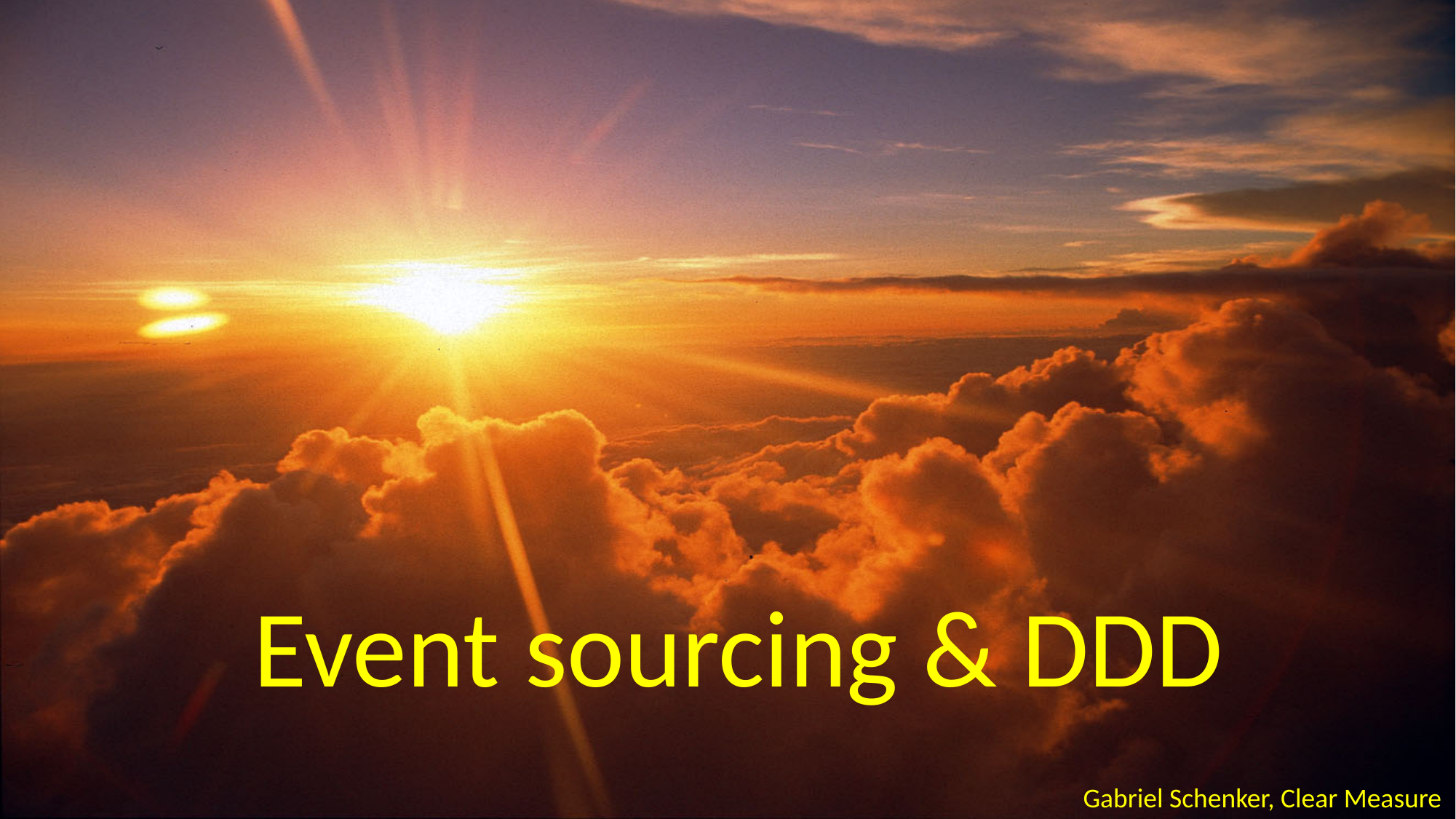

# Event sourcing & DDD
Gabriel Schenker, Clear Measure